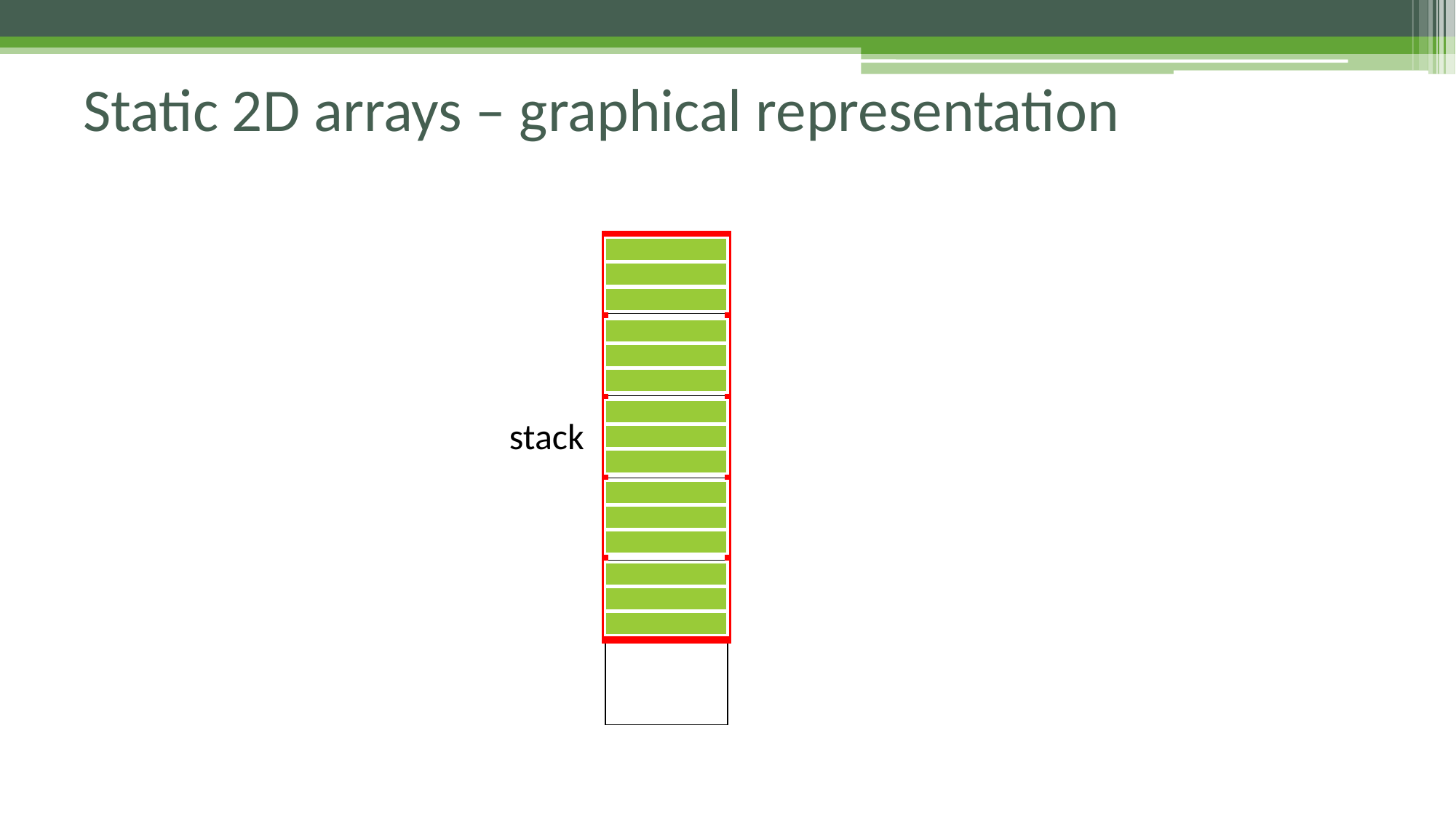

# Static 2D arrays – graphical representation
|  |
| --- |
|  |
|  |
|  |
|  |
|  |

stack